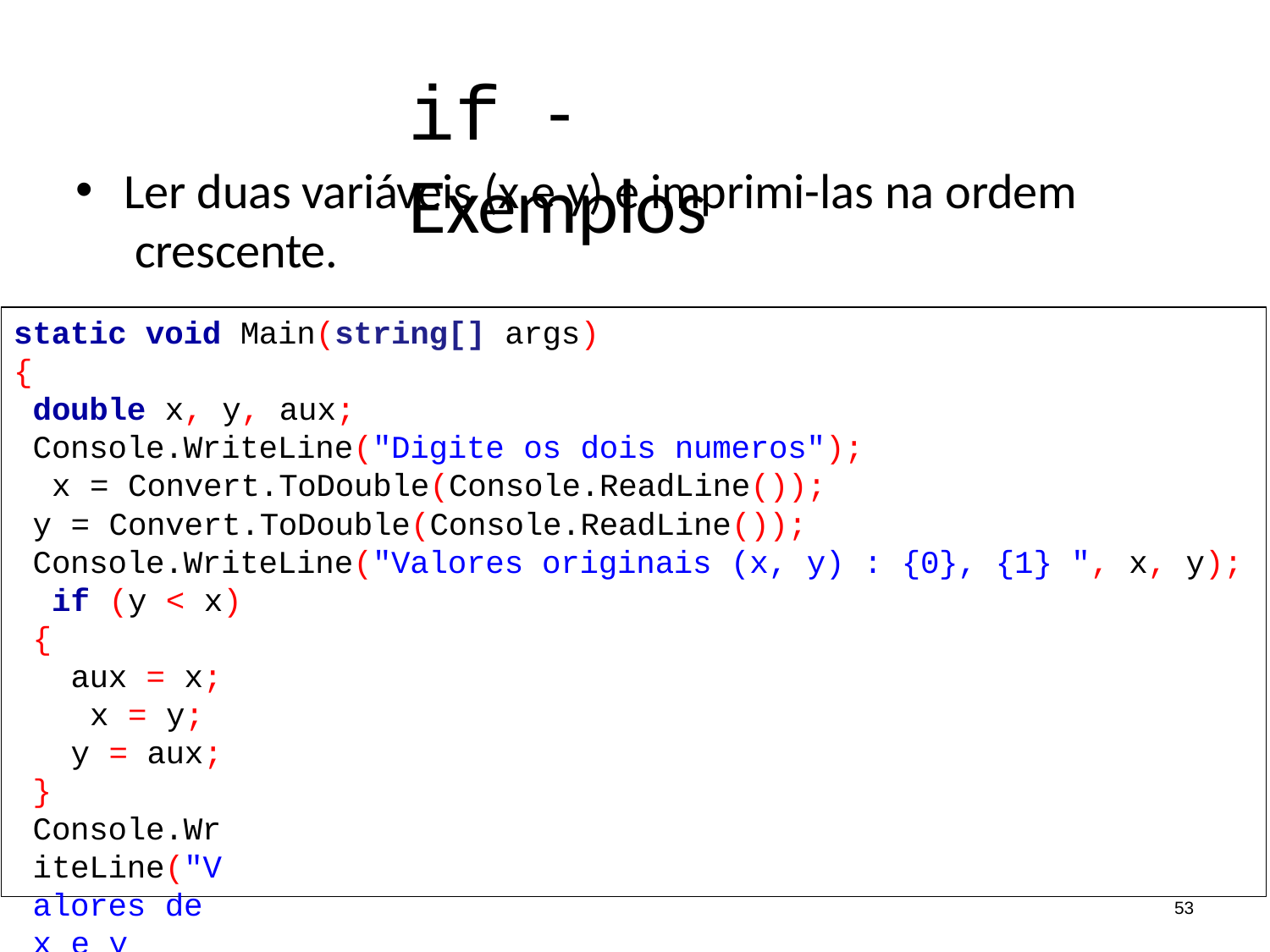

# if - Exemplos
Ler duas variáveis (x e y) e imprimi-las na ordem  crescente.

static void Main(string[] args)
{
double x, y, aux;
Console.WriteLine("Digite os dois numeros");  x = Convert.ToDouble(Console.ReadLine());
y = Convert.ToDouble(Console.ReadLine());  Console.WriteLine("Valores originais (x, y) : {0}, {1} ", x, y);  if (y < x)
{
aux = x;  x = y;  y = aux;
}
Console.WriteLine("Valores de x e y ordenados: {0}, {1}", x, y);
}
53